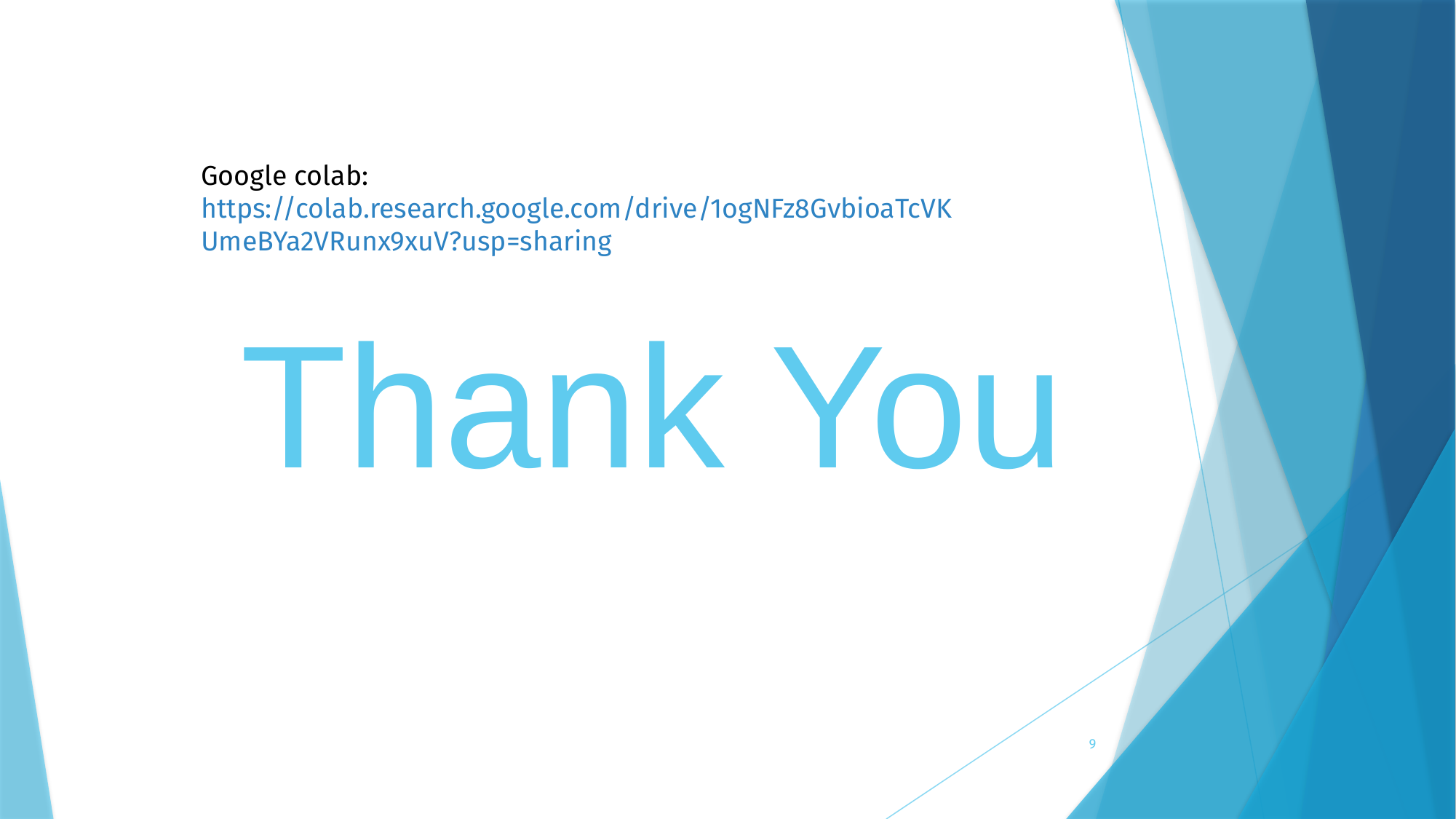

# Thank You
Google colab: https://colab.research.google.com/drive/1ogNFz8GvbioaTcVKUmeBYa2VRunx9xuV?usp=sharing
9